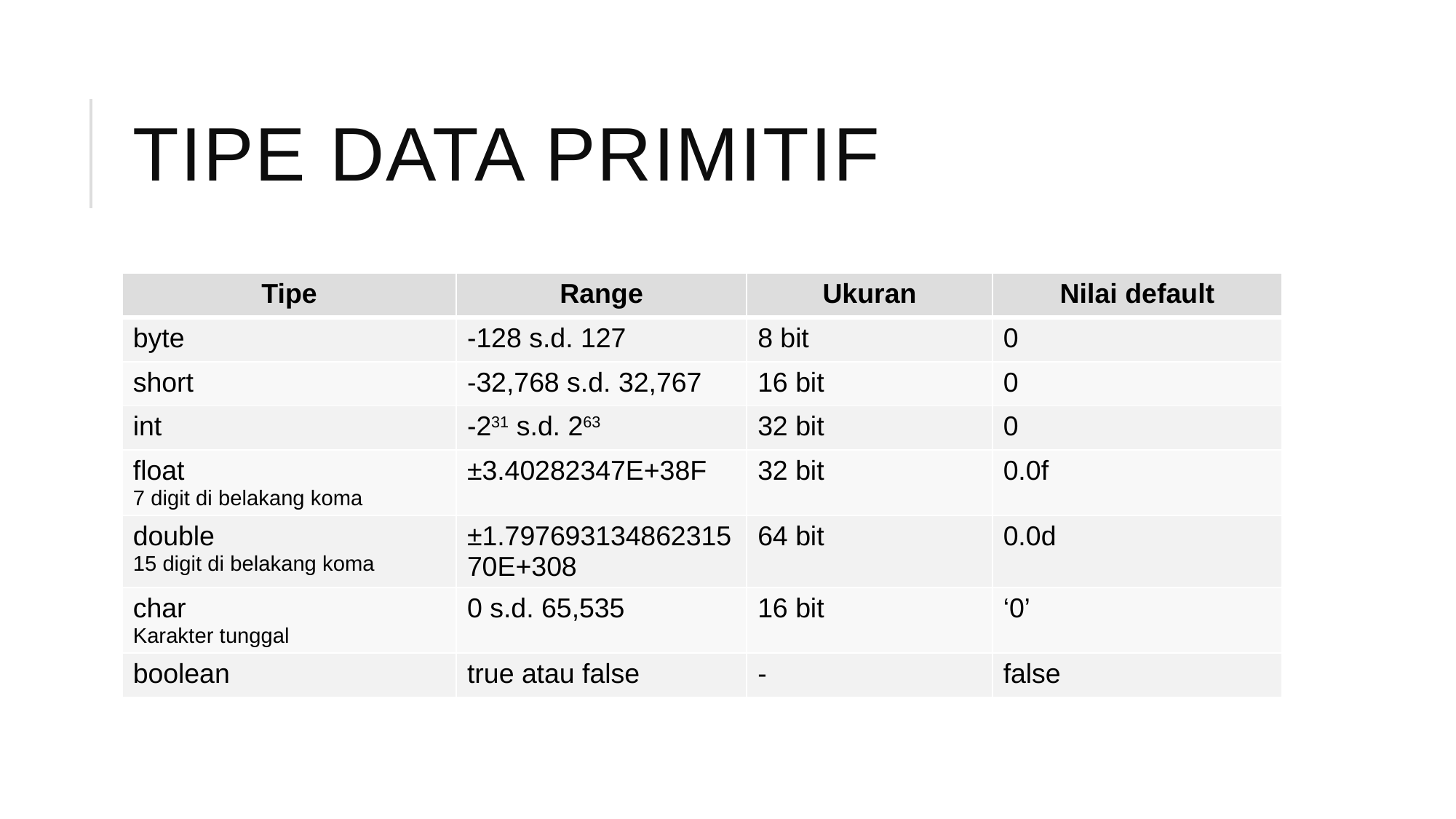

# Tipe data primitif
| Tipe | Range | Ukuran | Nilai default |
| --- | --- | --- | --- |
| byte | -128 s.d. 127 | 8 bit | 0 |
| short | -32,768 s.d. 32,767 | 16 bit | 0 |
| int | -231 s.d. 263 | 32 bit | 0 |
| float 7 digit di belakang koma | ±3.40282347E+38F | 32 bit | 0.0f |
| double 15 digit di belakang koma | ±1.79769313486231570E+308 | 64 bit | 0.0d |
| char Karakter tunggal | 0 s.d. 65,535 | 16 bit | ‘0’ |
| boolean | true atau false | - | false |